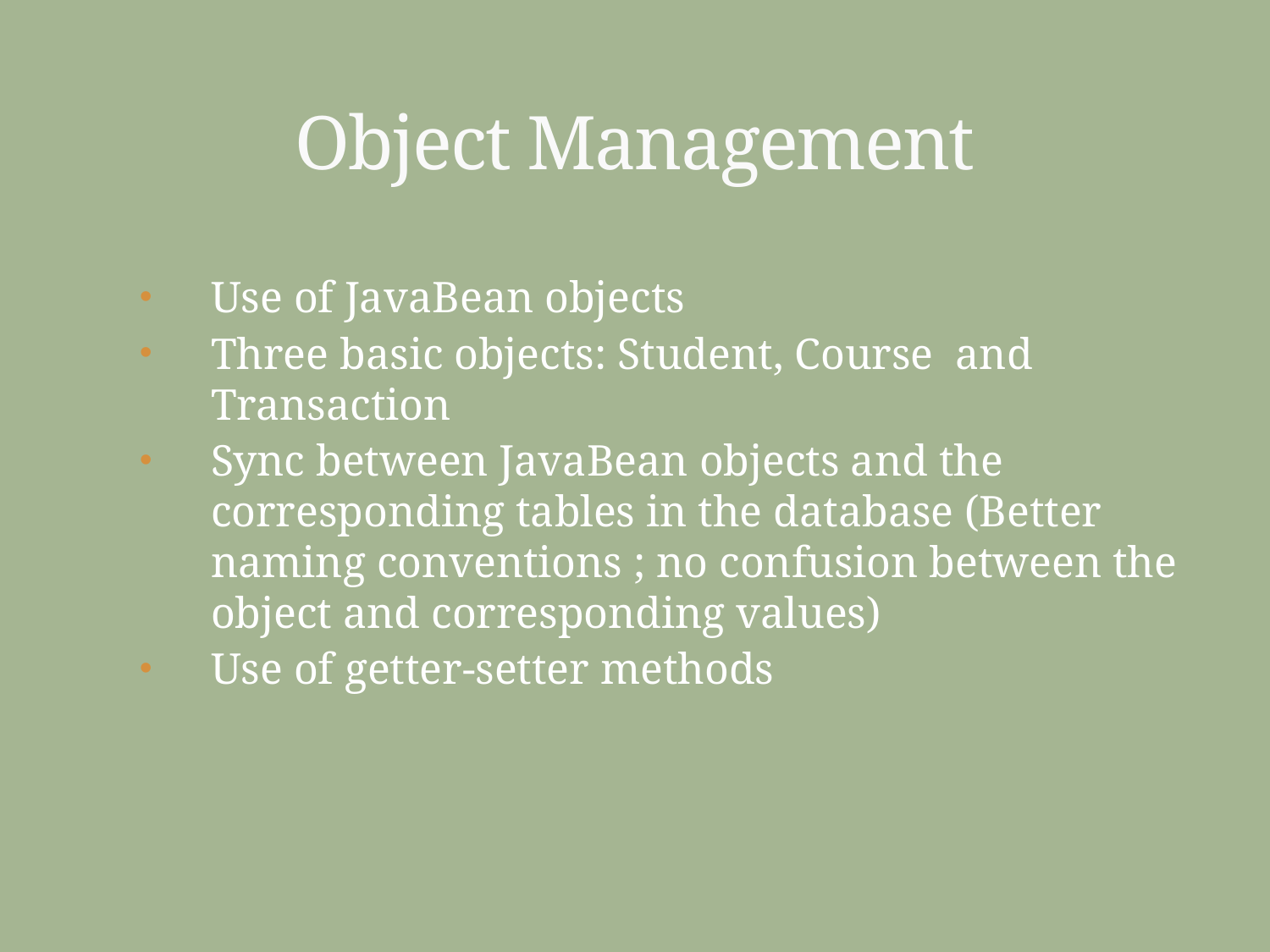

# Object Management
Use of JavaBean objects
Three basic objects: Student, Course  and Transaction
Sync between JavaBean objects and the corresponding tables in the database (Better naming conventions ; no confusion between the object and corresponding values)
Use of getter-setter methods